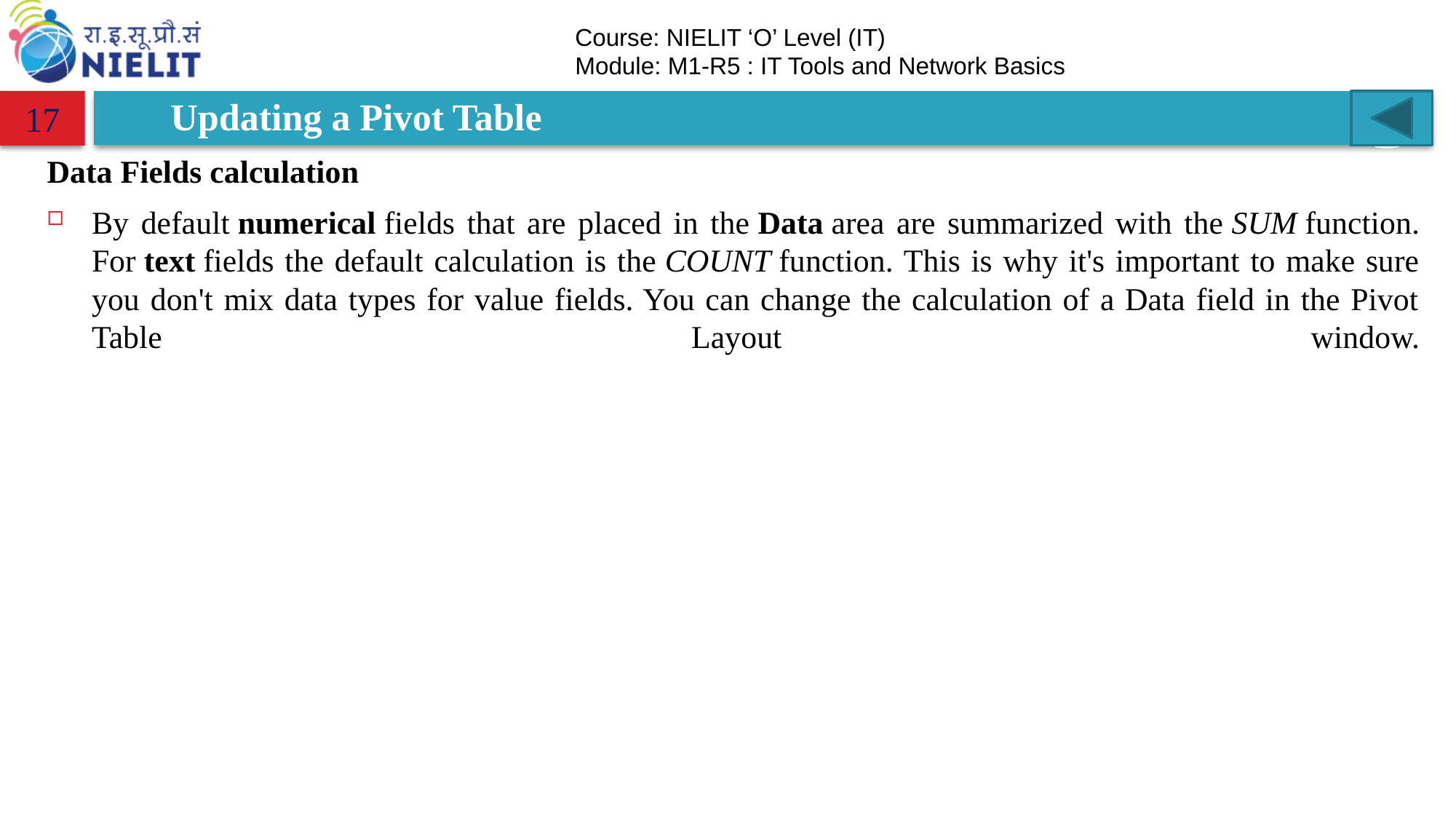

# Updating a Pivot Table
17
Data Fields calculation
By default numerical fields that are placed in the Data area are summarized with the SUM function. For text fields the default calculation is the COUNT function. This is why it's important to make sure you don't mix data types for value fields. You can change the calculation of a Data field in the Pivot Table Layout window.